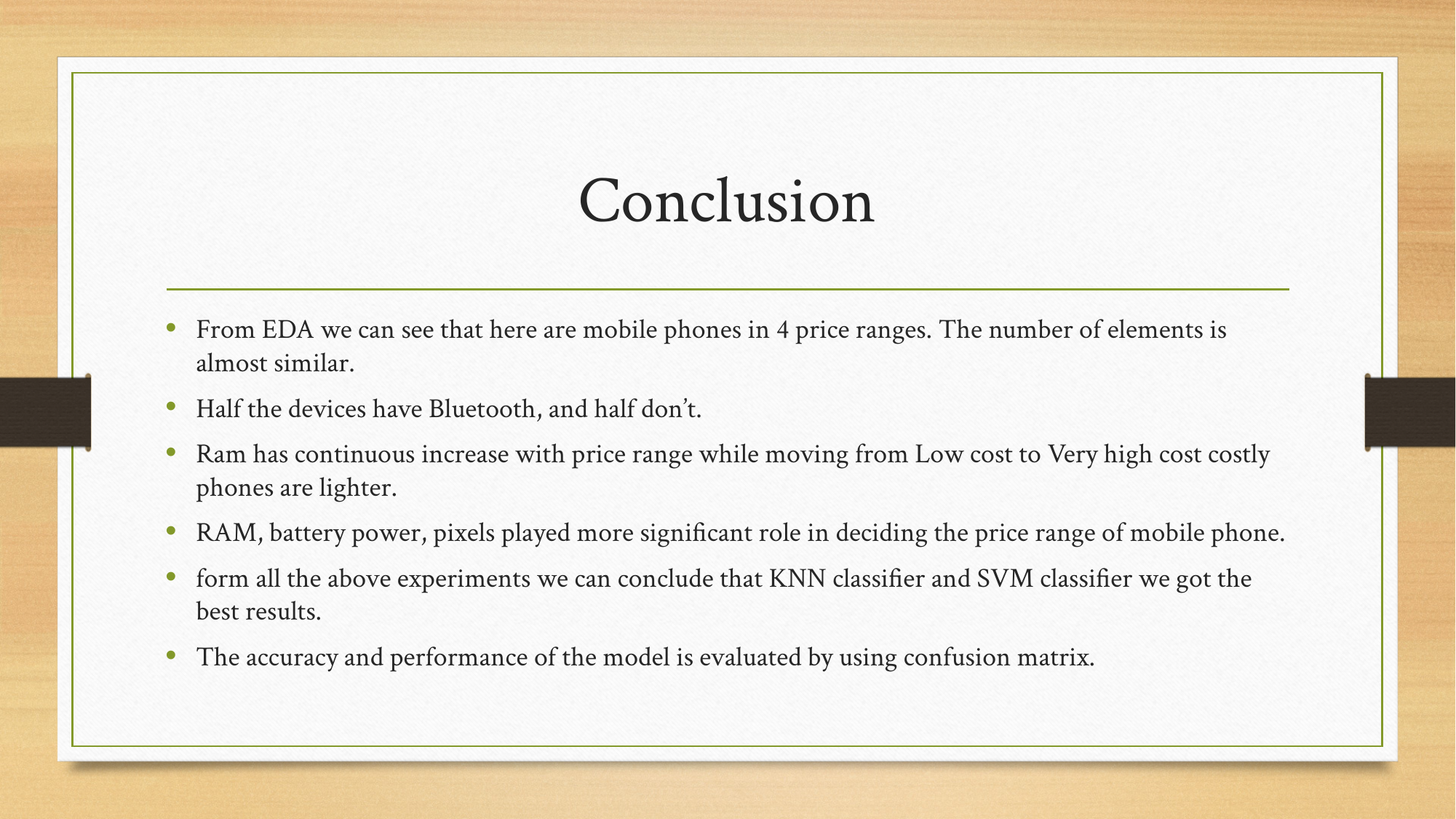

# Conclusion
From EDA we can see that here are mobile phones in 4 price ranges. The number of elements is almost similar.
Half the devices have Bluetooth, and half don’t.
Ram has continuous increase with price range while moving from Low cost to Very high cost costly phones are lighter.
RAM, battery power, pixels played more significant role in deciding the price range of mobile phone.
form all the above experiments we can conclude that KNN classifier and SVM classifier we got the best results.
The accuracy and performance of the model is evaluated by using confusion matrix.